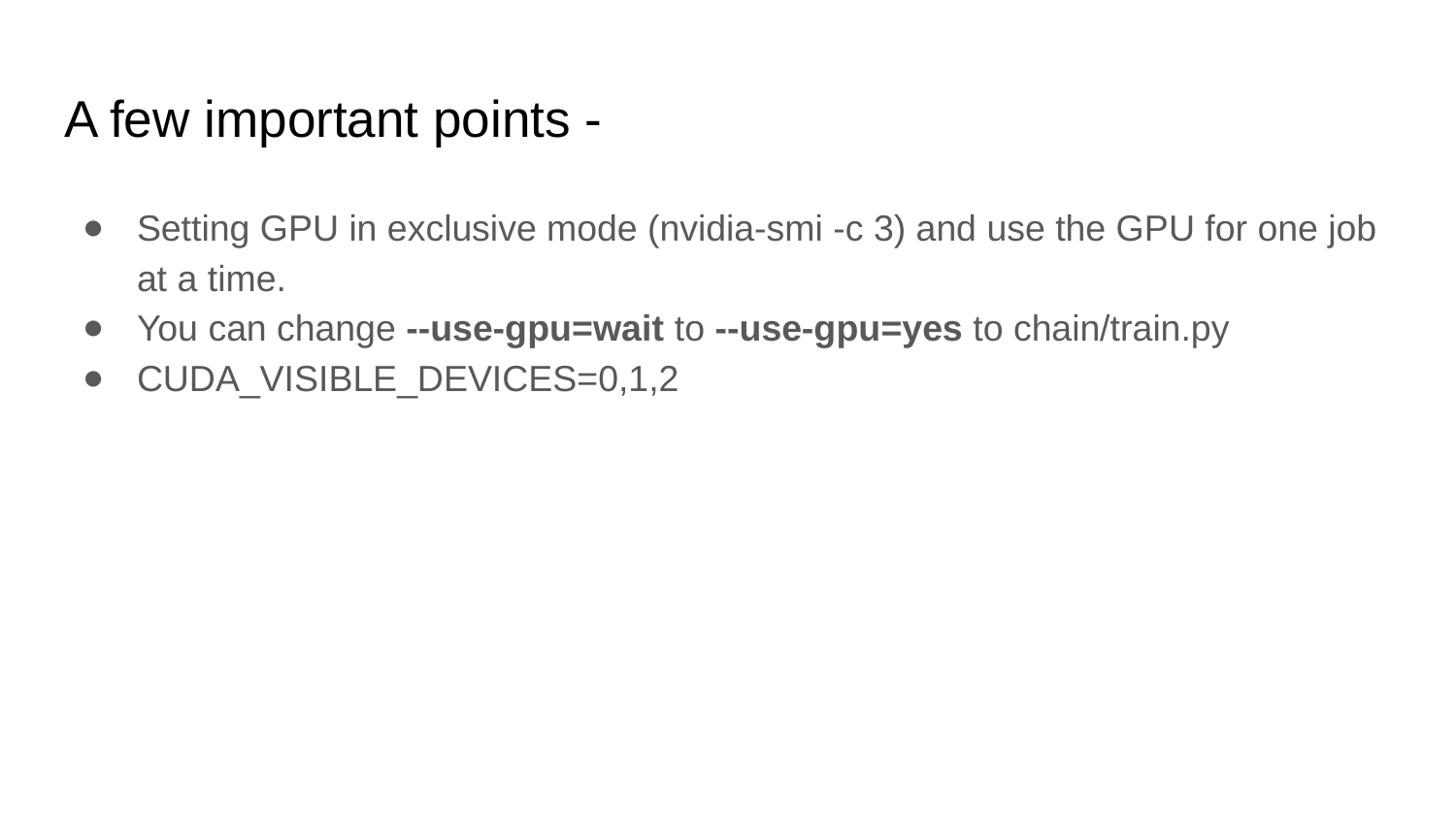

# A few important points -
Setting GPU in exclusive mode (nvidia-smi -c 3) and use the GPU for one job at a time.
You can change --use-gpu=wait to --use-gpu=yes to chain/train.py
CUDA_VISIBLE_DEVICES=0,1,2